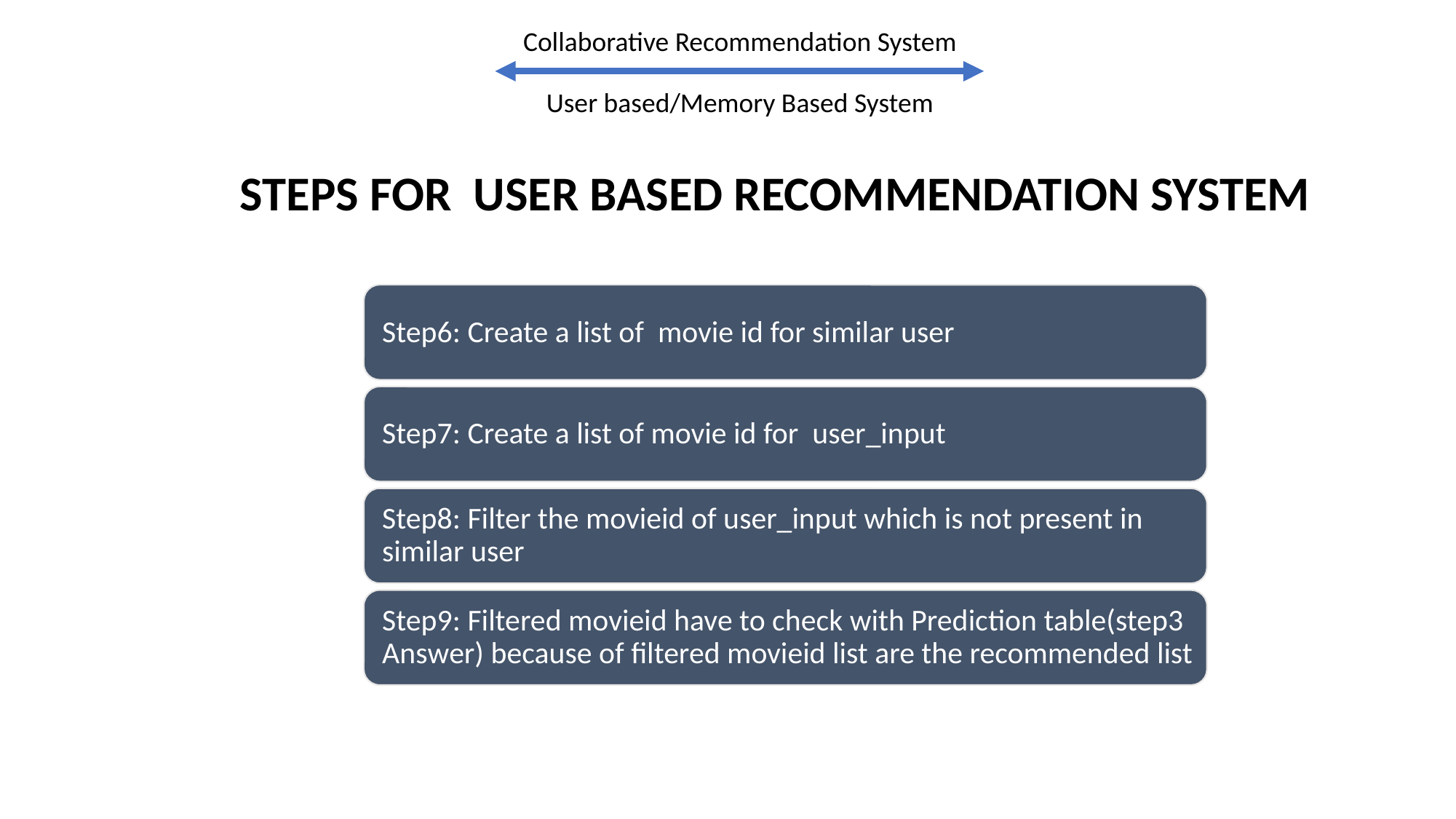

Collaborative Recommendation System
User based/Memory Based System
STEPS FOR  USER BASED RECOMMENDATION SYSTEM
Step6: Create a list of  movie id for similar user
Step7: Create a list of movie id for  user_input
Step8: Filter the movieid of user_input which is not present in similar user
Step9: Filtered movieid have to check with Prediction table(step3 Answer) because of filtered movieid list are the recommended list